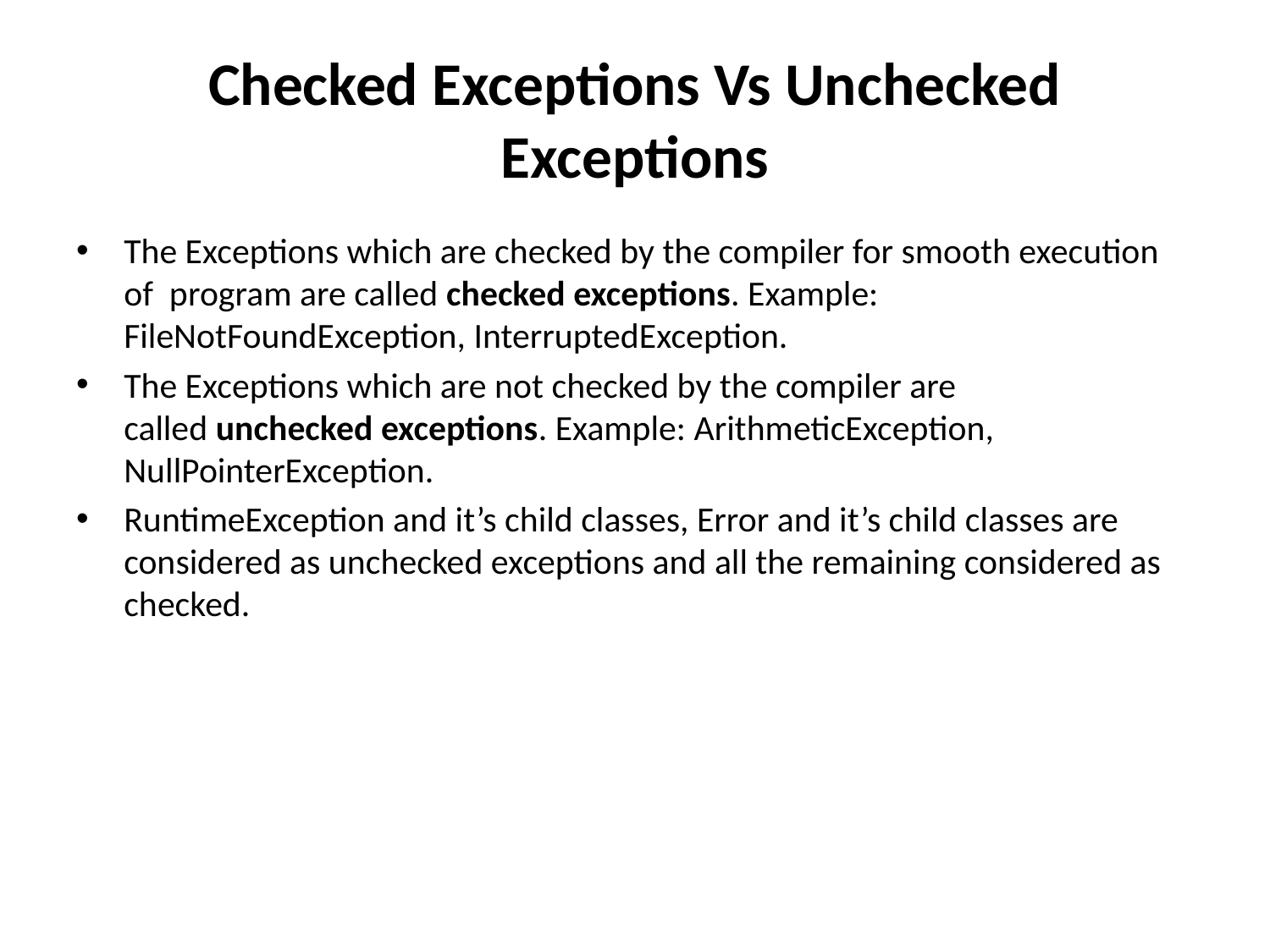

# Checked Exceptions Vs Unchecked Exceptions
The Exceptions which are checked by the compiler for smooth execution of  program are called checked exceptions. Example: FileNotFoundException, InterruptedException.
The Exceptions which are not checked by the compiler are called unchecked exceptions. Example: ArithmeticException, NullPointerException.
RuntimeException and it’s child classes, Error and it’s child classes are considered as unchecked exceptions and all the remaining considered as checked.